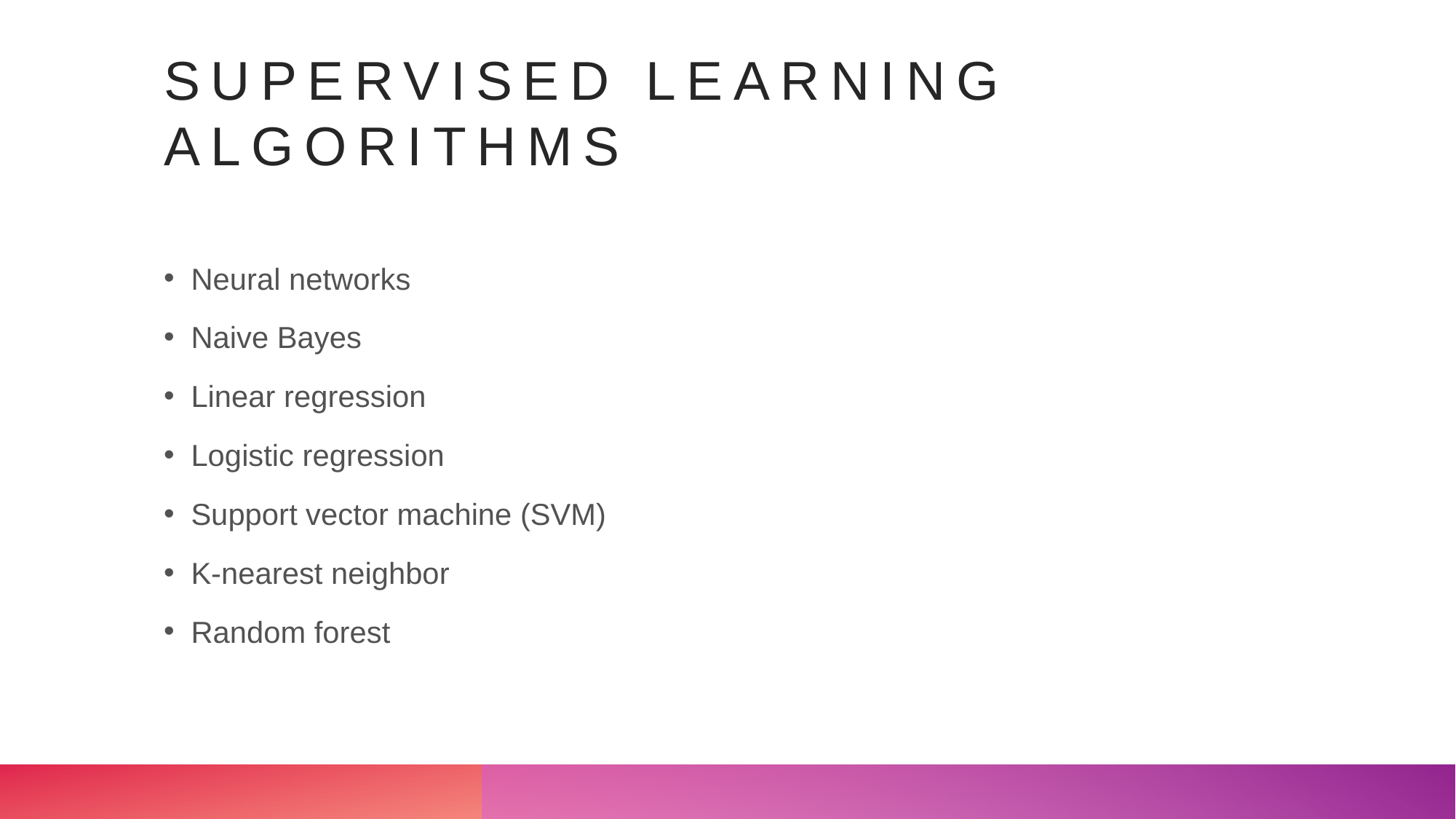

# Supervised learning algorithms
Neural networks
Naive Bayes
Linear regression
Logistic regression
Support vector machine (SVM)
K-nearest neighbor
Random forest